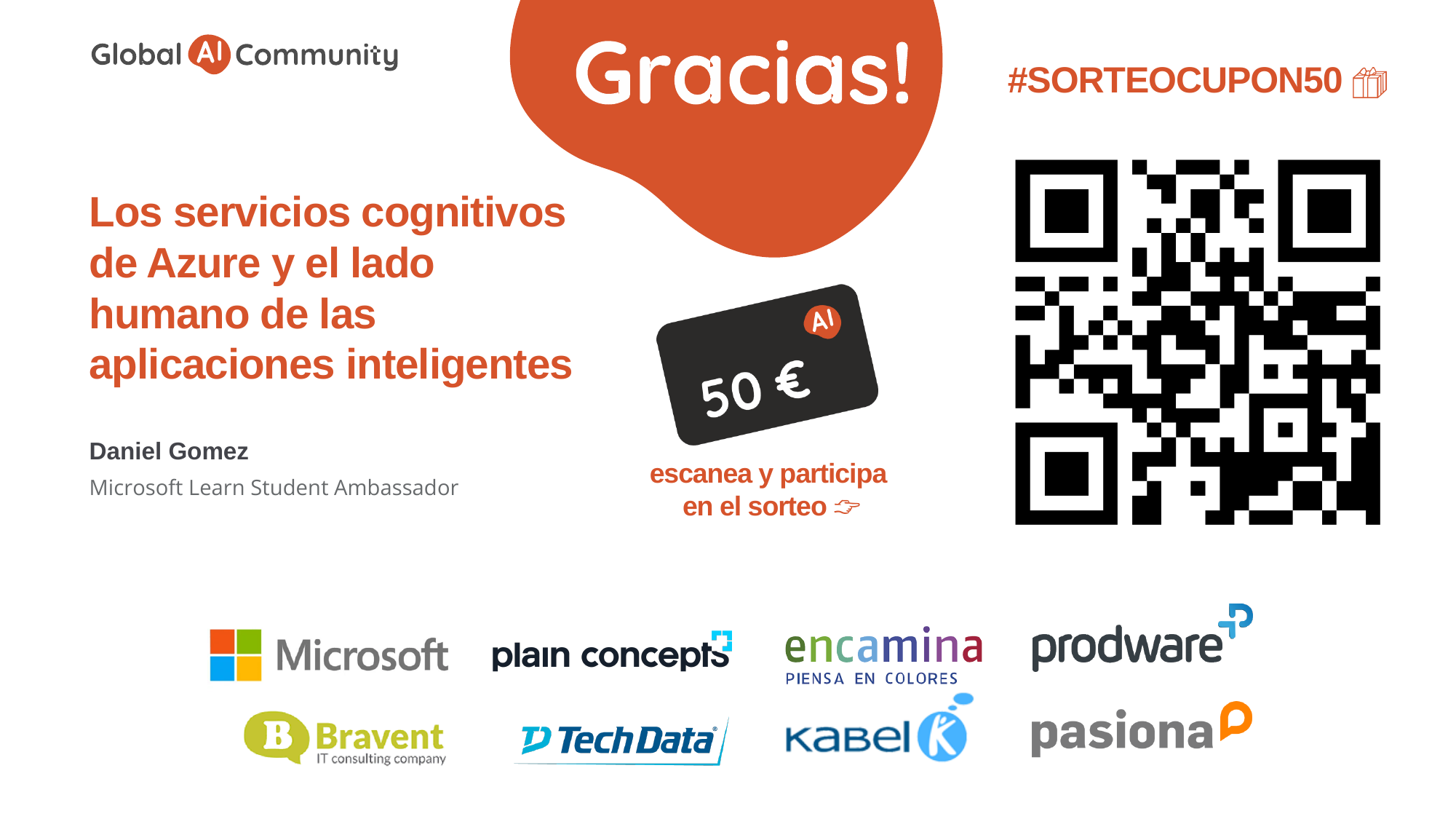

# Los servicios cognitivos de Azure y el lado humano de las aplicaciones inteligentes
Daniel Gomez
Microsoft Learn Student Ambassador